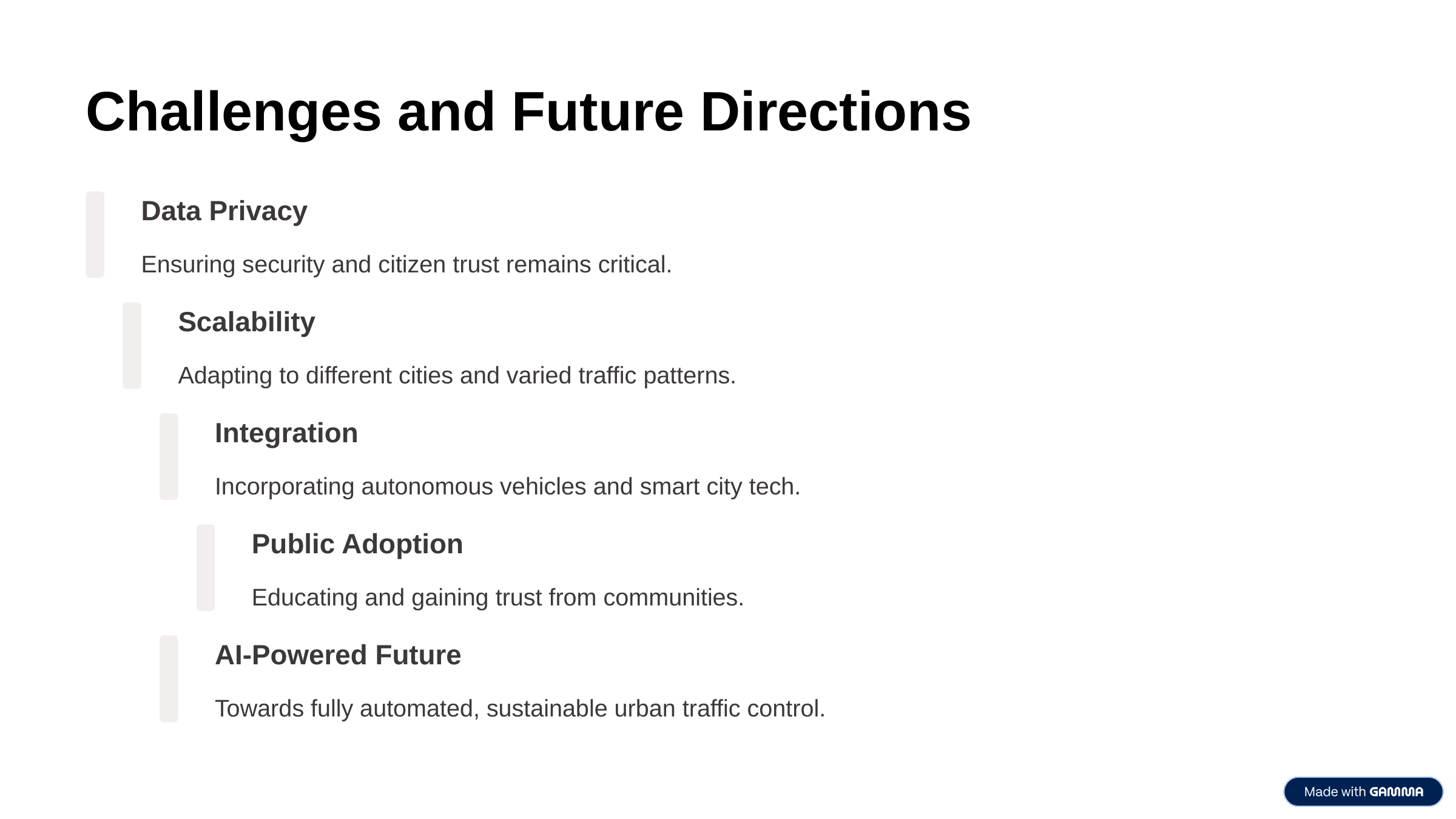

Challenges and Future Directions

Data Privacy
Ensuring security and citizen trust remains critical.

Scalability
Adapting to different cities and varied traffic patterns.

Integration
Incorporating autonomous vehicles and smart city tech.

Public Adoption
Educating and gaining trust from communities.

AI-Powered Future
Towards fully automated, sustainable urban traffic control.